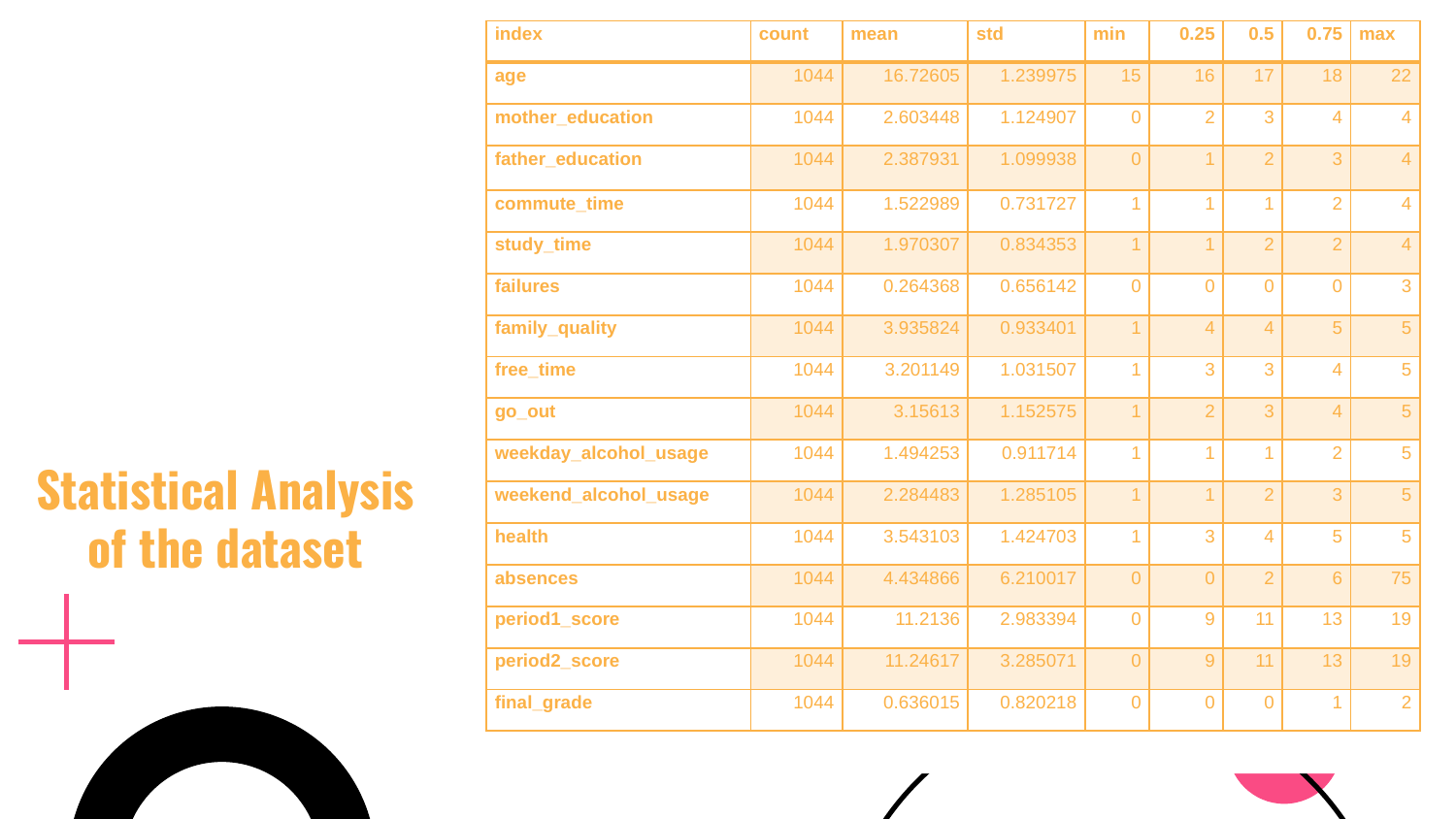

| index | count | mean | std | min | 0.25 | 0.5 | 0.75 | max |
| --- | --- | --- | --- | --- | --- | --- | --- | --- |
| age | 1044 | 16.72605 | 1.239975 | 15 | 16 | 17 | 18 | 22 |
| mother\_education | 1044 | 2.603448 | 1.124907 | 0 | 2 | 3 | 4 | 4 |
| father\_education | 1044 | 2.387931 | 1.099938 | 0 | 1 | 2 | 3 | 4 |
| commute\_time | 1044 | 1.522989 | 0.731727 | 1 | 1 | 1 | 2 | 4 |
| study\_time | 1044 | 1.970307 | 0.834353 | 1 | 1 | 2 | 2 | 4 |
| failures | 1044 | 0.264368 | 0.656142 | 0 | 0 | 0 | 0 | 3 |
| family\_quality | 1044 | 3.935824 | 0.933401 | 1 | 4 | 4 | 5 | 5 |
| free\_time | 1044 | 3.201149 | 1.031507 | 1 | 3 | 3 | 4 | 5 |
| go\_out | 1044 | 3.15613 | 1.152575 | 1 | 2 | 3 | 4 | 5 |
| weekday\_alcohol\_usage | 1044 | 1.494253 | 0.911714 | 1 | 1 | 1 | 2 | 5 |
| weekend\_alcohol\_usage | 1044 | 2.284483 | 1.285105 | 1 | 1 | 2 | 3 | 5 |
| health | 1044 | 3.543103 | 1.424703 | 1 | 3 | 4 | 5 | 5 |
| absences | 1044 | 4.434866 | 6.210017 | 0 | 0 | 2 | 6 | 75 |
| period1\_score | 1044 | 11.2136 | 2.983394 | 0 | 9 | 11 | 13 | 19 |
| period2\_score | 1044 | 11.24617 | 3.285071 | 0 | 9 | 11 | 13 | 19 |
| final\_grade | 1044 | 0.636015 | 0.820218 | 0 | 0 | 0 | 1 | 2 |
# Statistical Analysis of the dataset